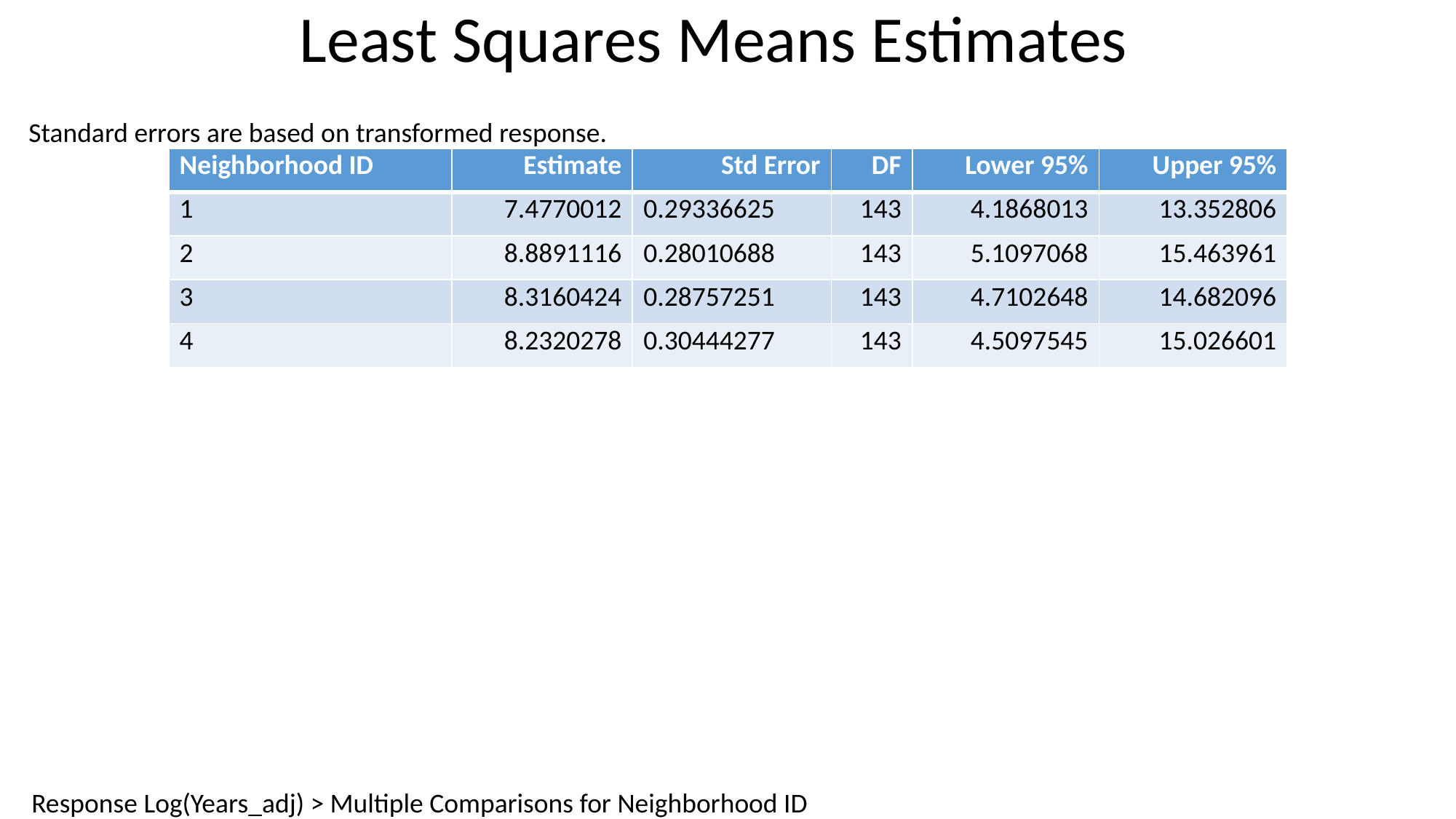

# Least Squares Means Estimates
Standard errors are based on transformed response.
| Neighborhood ID | Estimate | Std Error | DF | Lower 95% | Upper 95% |
| --- | --- | --- | --- | --- | --- |
| 1 | 7.4770012 | 0.29336625 | 143 | 4.1868013 | 13.352806 |
| 2 | 8.8891116 | 0.28010688 | 143 | 5.1097068 | 15.463961 |
| 3 | 8.3160424 | 0.28757251 | 143 | 4.7102648 | 14.682096 |
| 4 | 8.2320278 | 0.30444277 | 143 | 4.5097545 | 15.026601 |
Response Log(Years_adj) > Multiple Comparisons for Neighborhood ID